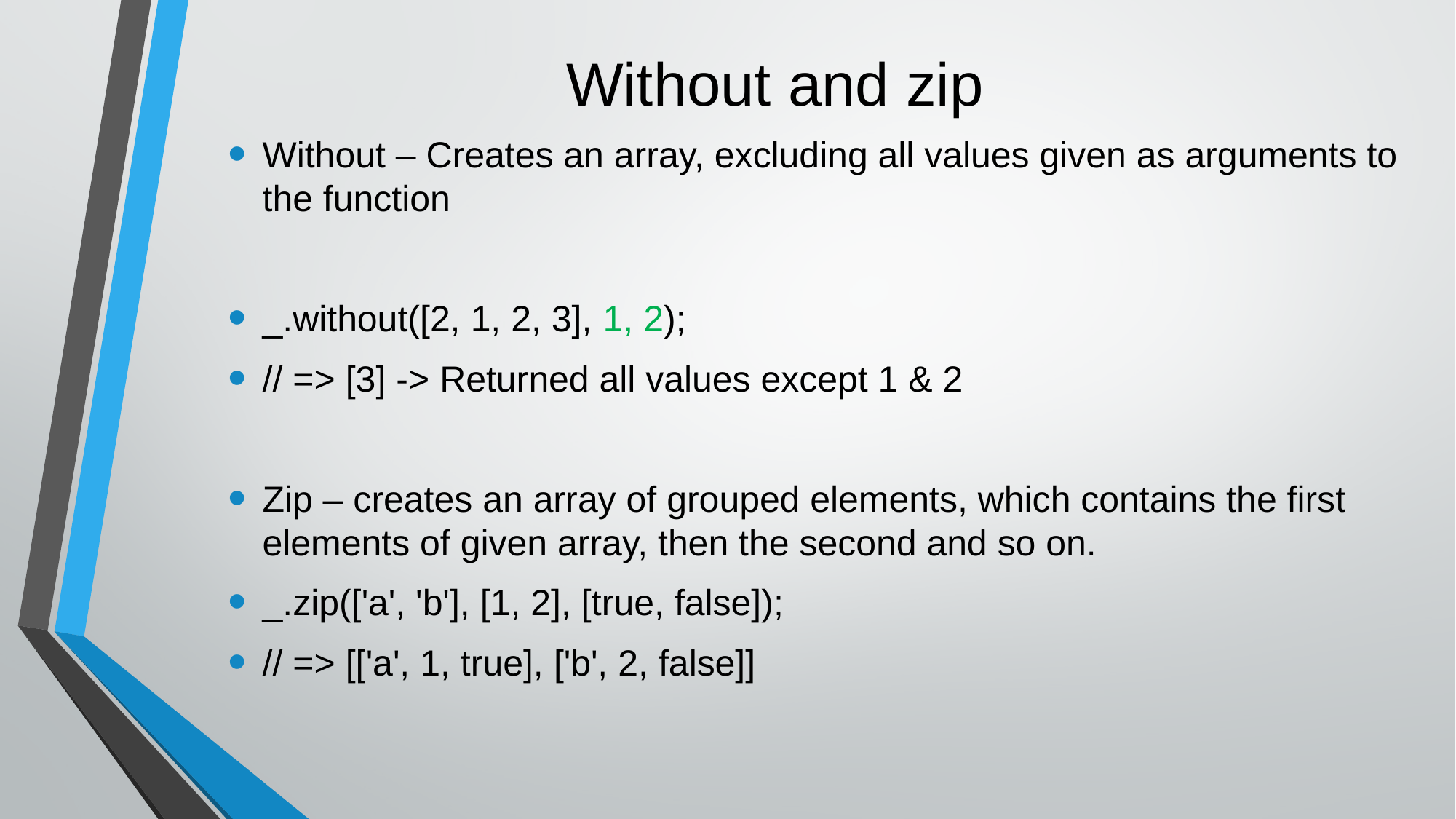

# Without and zip
Without – Creates an array, excluding all values given as arguments to the function

_.without([2, 1, 2, 3], 1, 2);
// => [3] -> Returned all values except 1 & 2

Zip – creates an array of grouped elements, which contains the first elements of given array, then the second and so on.
_.zip(['a', 'b'], [1, 2], [true, false]);
// => [['a', 1, true], ['b', 2, false]]